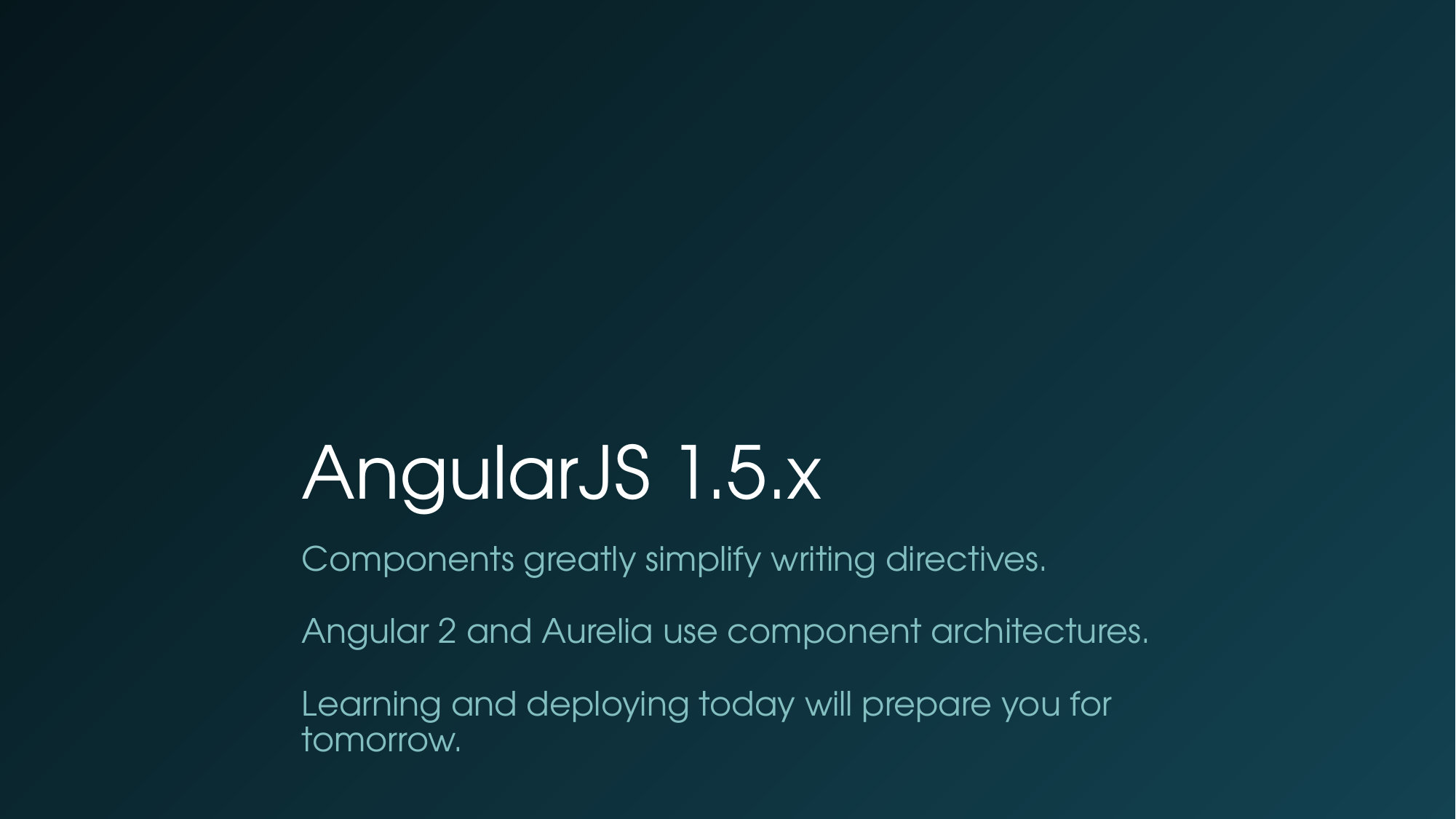

# AngularJS 1.5.x
Components greatly simplify writing directives.

Angular 2 and Aurelia use component architectures.

Learning and deploying today will prepare you for tomorrow.